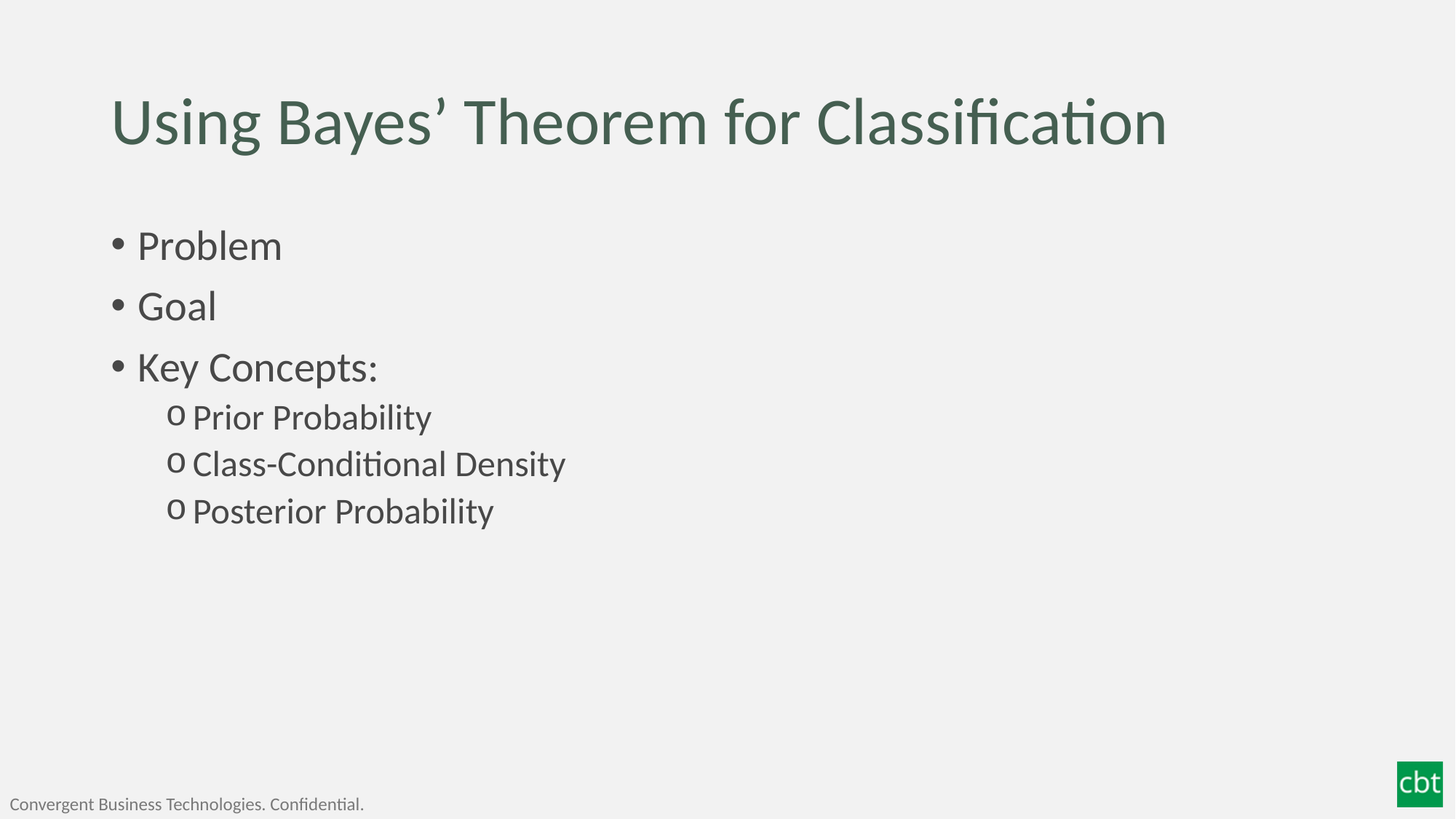

# Using Bayes’ Theorem for Classification
Problem
Goal
Key Concepts:
Prior Probability
Class-Conditional Density
Posterior Probability